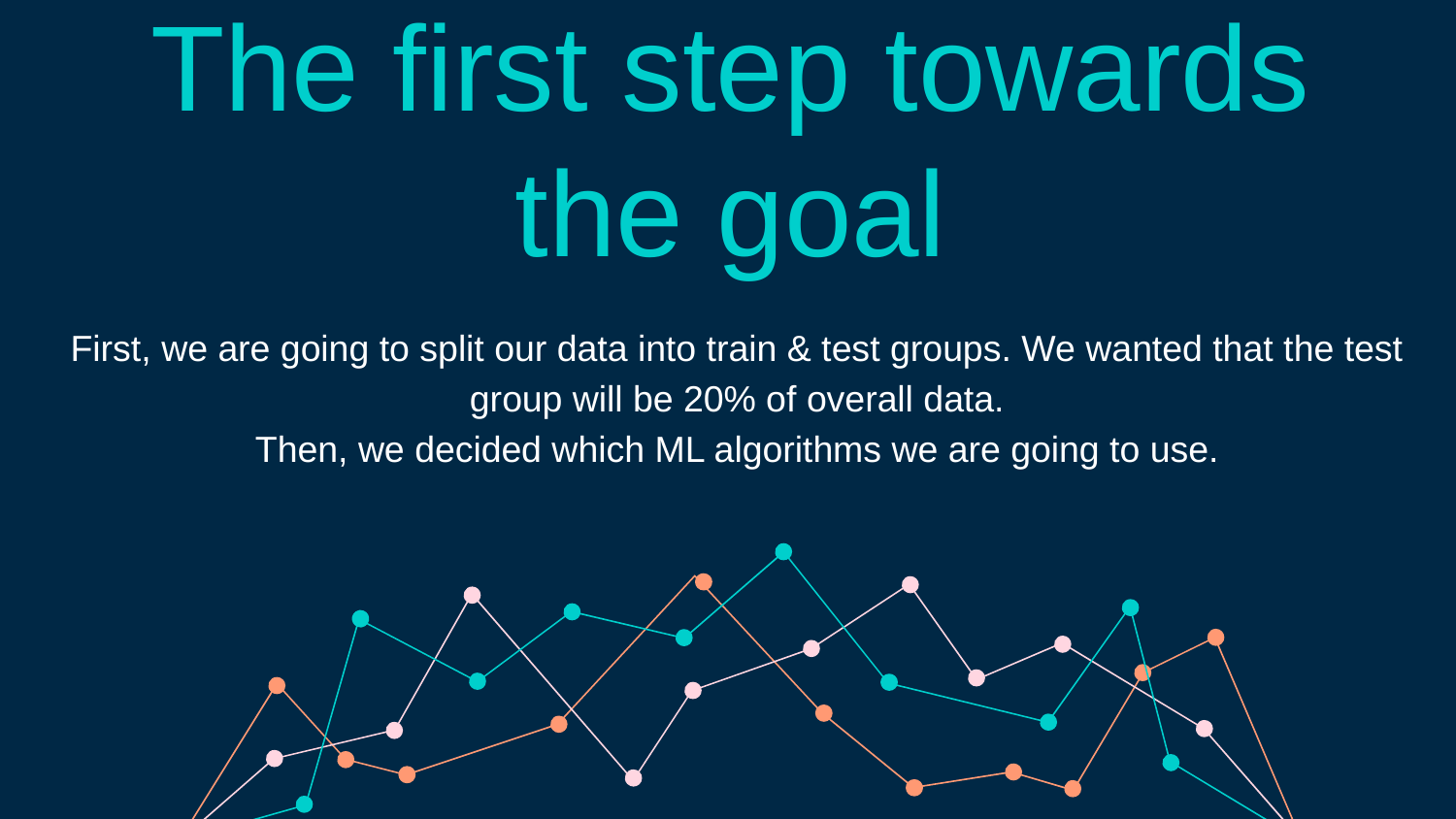

# The first step towards the goal
First, we are going to split our data into train & test groups. We wanted that the test group will be 20% of overall data.
Then, we decided which ML algorithms we are going to use.